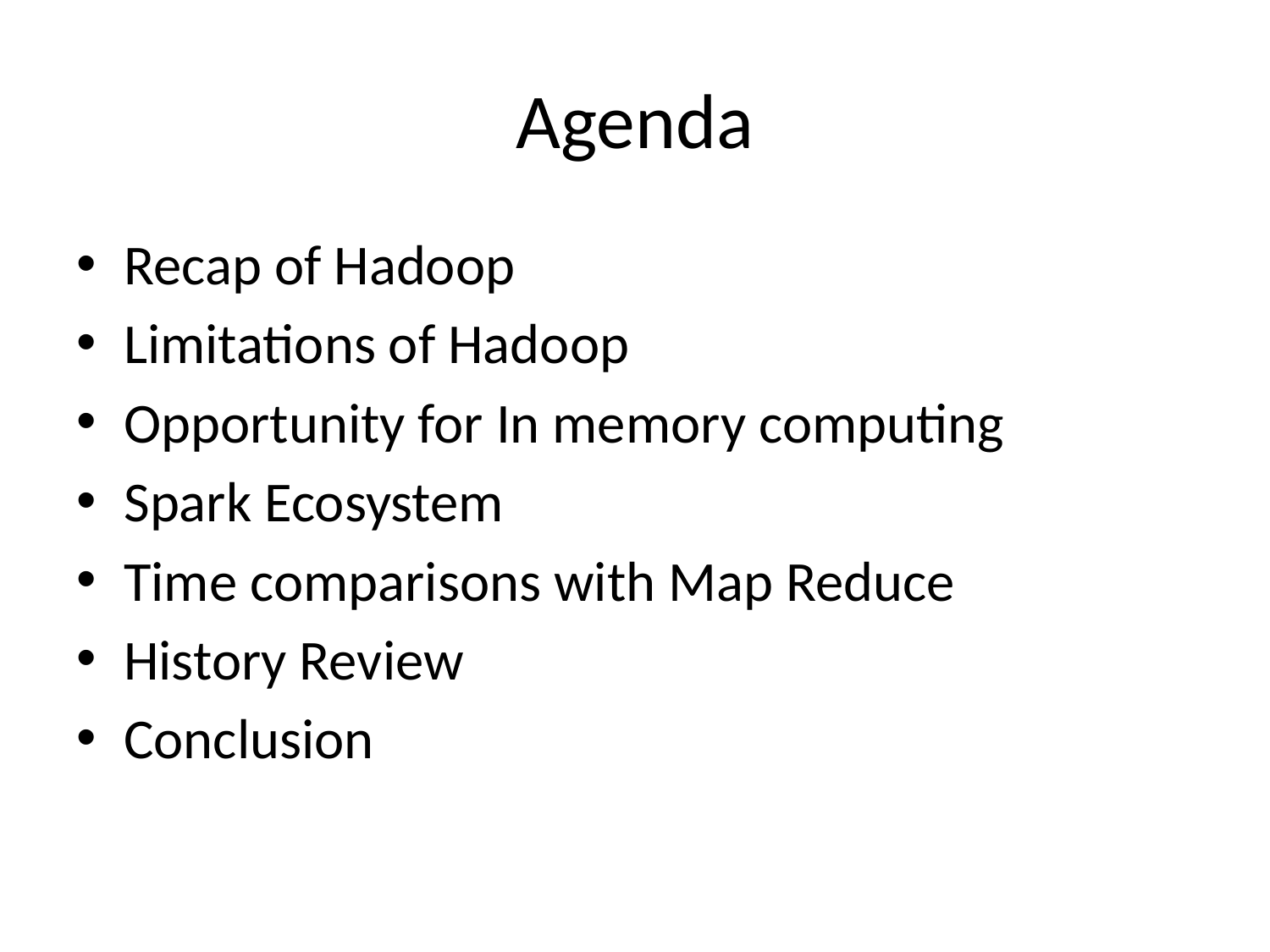

# Agenda
Recap of Hadoop
Limitations of Hadoop
Opportunity for In memory computing
Spark Ecosystem
Time comparisons with Map Reduce
History Review
Conclusion